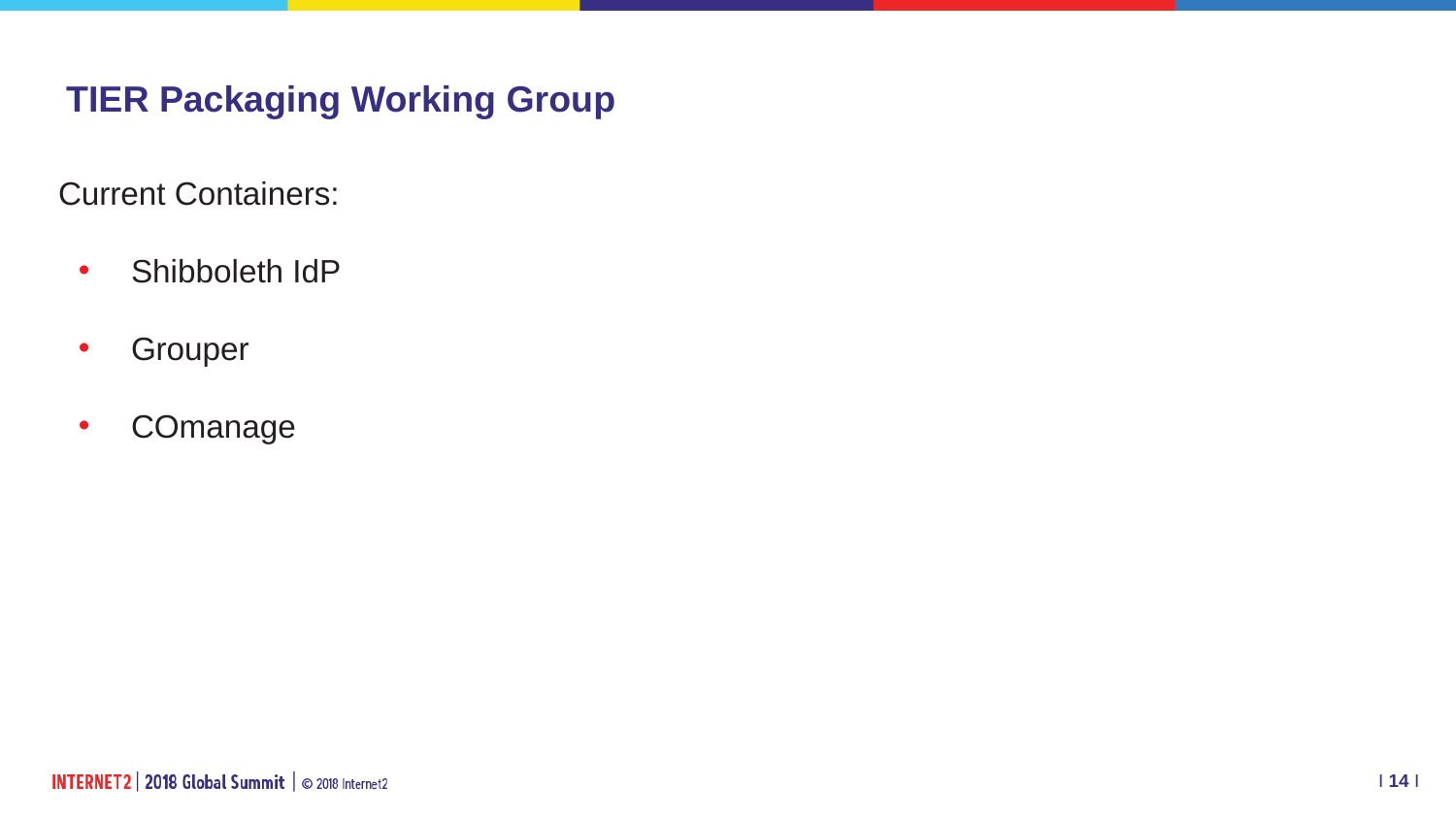

# TIER Packaging Working Group
Current Containers:

Shibboleth IdP

Grouper

COmanage